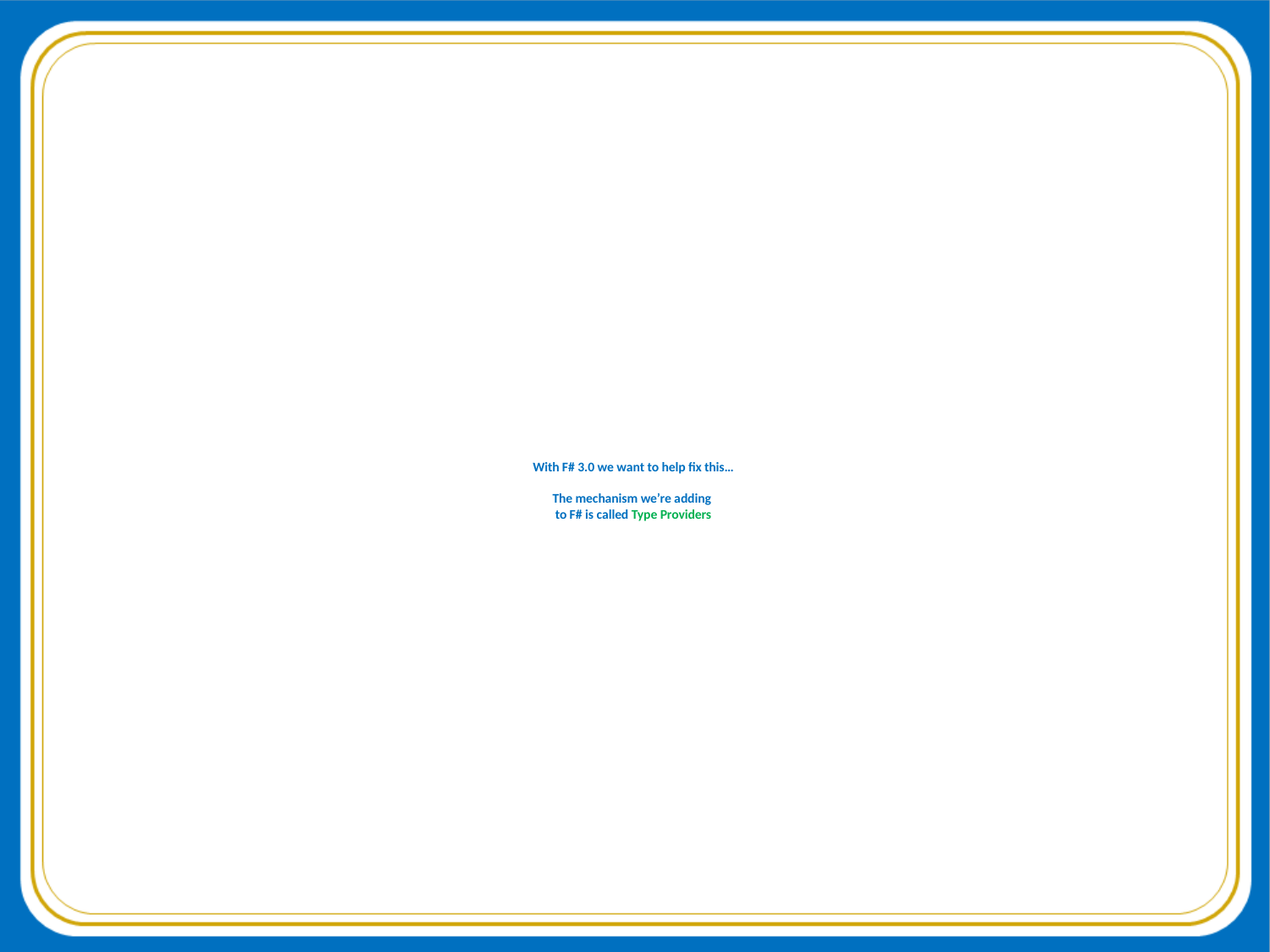

# With F# 3.0 we want to help fix this… The mechanism we’re adding to F# is called Type Providers